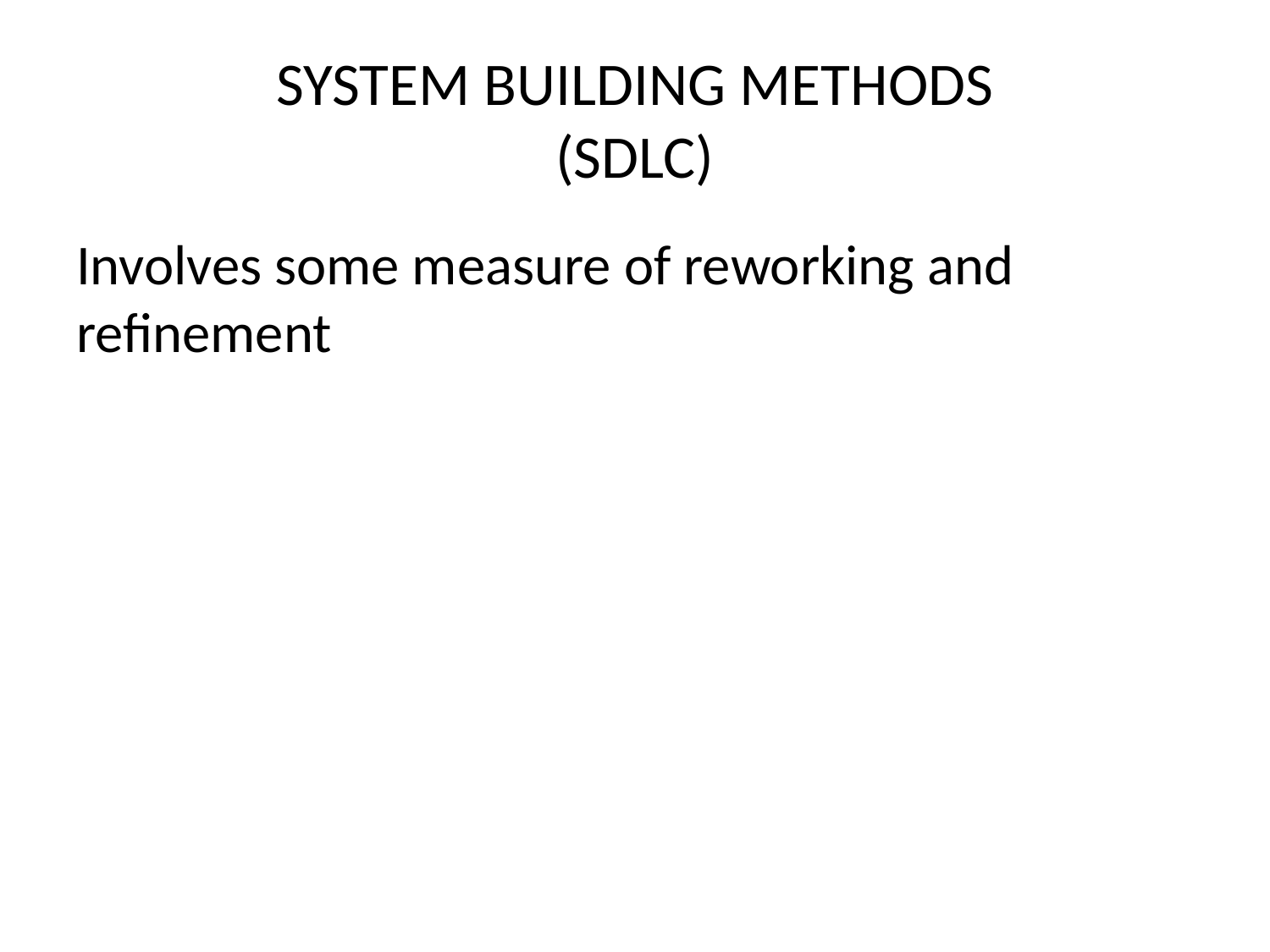

# SYSTEM BUILDING METHODS (SDLC)
Involves some measure of reworking and refinement